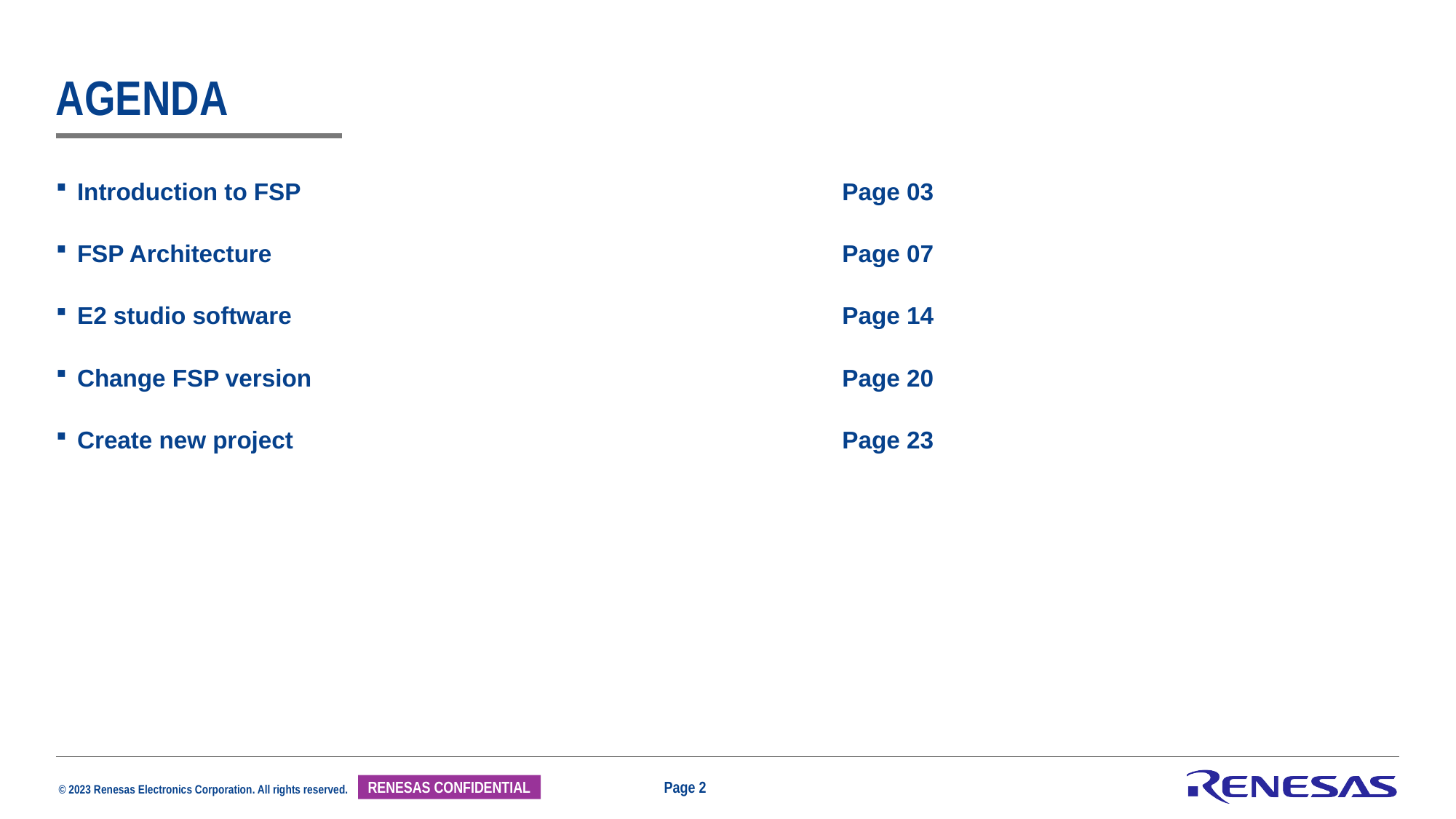

# Agenda
Introduction to FSP	Page 03
FSP Architecture	Page 07
E2 studio software	Page 14
Change FSP version	Page 20
Create new project	Page 23